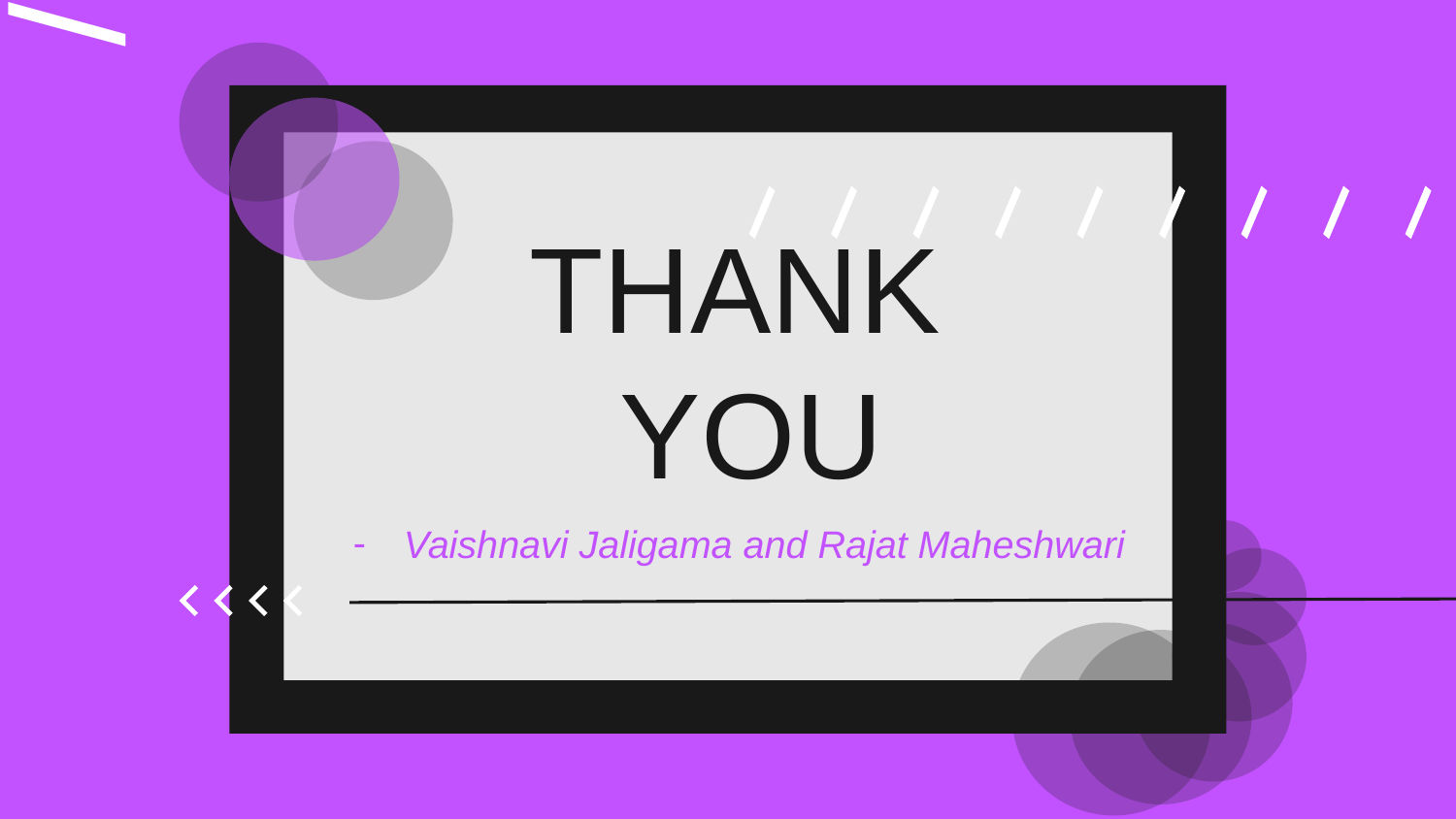

THANK  YOU
Vaishnavi Jaligama and Rajat Maheshwari